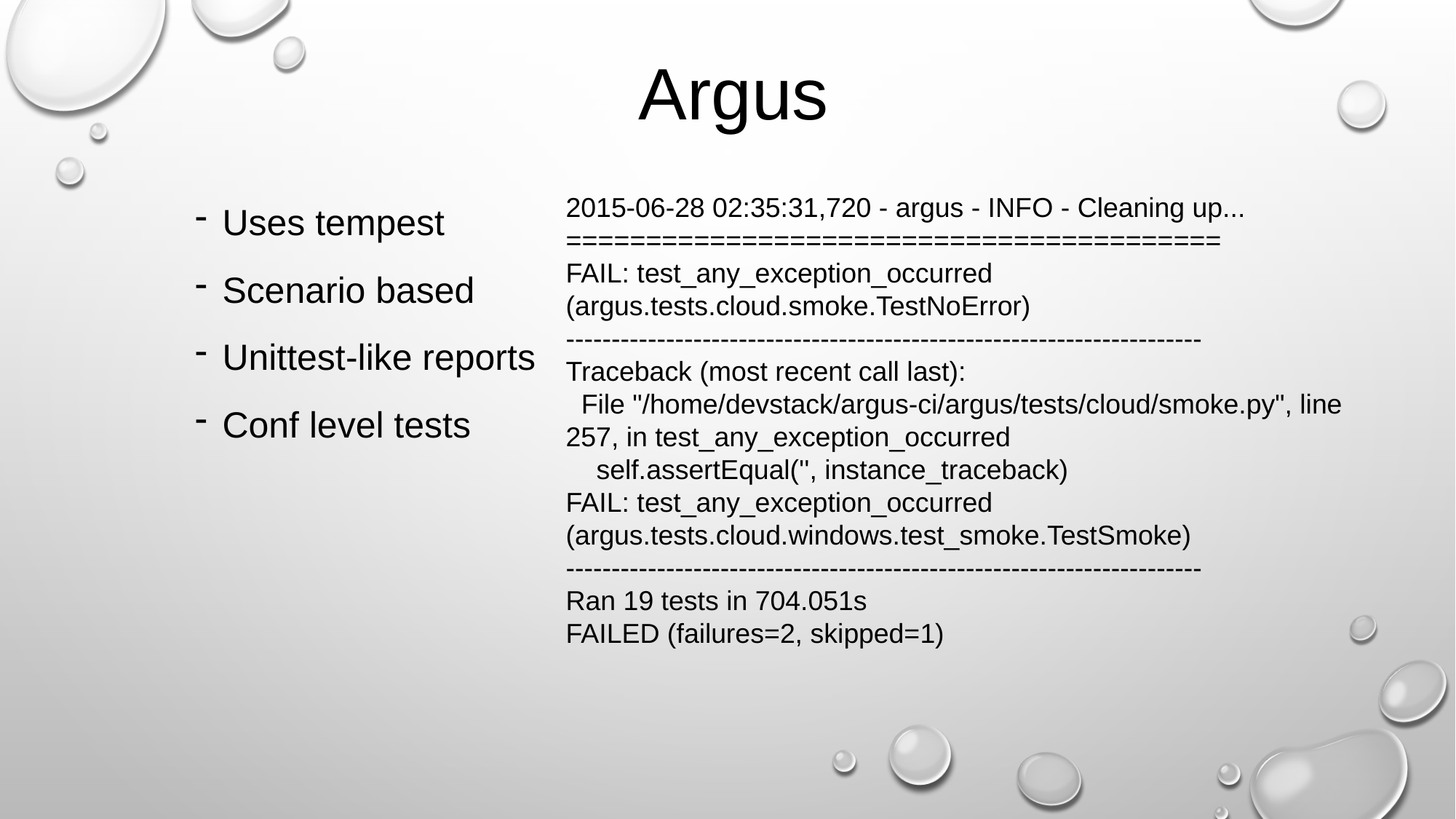

# Argus
Uses tempest
Scenario based
Unittest-like reports
Conf level tests
2015-06-28 02:35:31,720 - argus - INFO - Cleaning up...
=========================================
FAIL: test_any_exception_occurred (argus.tests.cloud.smoke.TestNoError)
----------------------------------------------------------------------
Traceback (most recent call last):
  File "/home/devstack/argus-ci/argus/tests/cloud/smoke.py", line 257, in test_any_exception_occurred
    self.assertEqual('', instance_traceback)
FAIL: test_any_exception_occurred (argus.tests.cloud.windows.test_smoke.TestSmoke)
----------------------------------------------------------------------
Ran 19 tests in 704.051s
FAILED (failures=2, skipped=1)